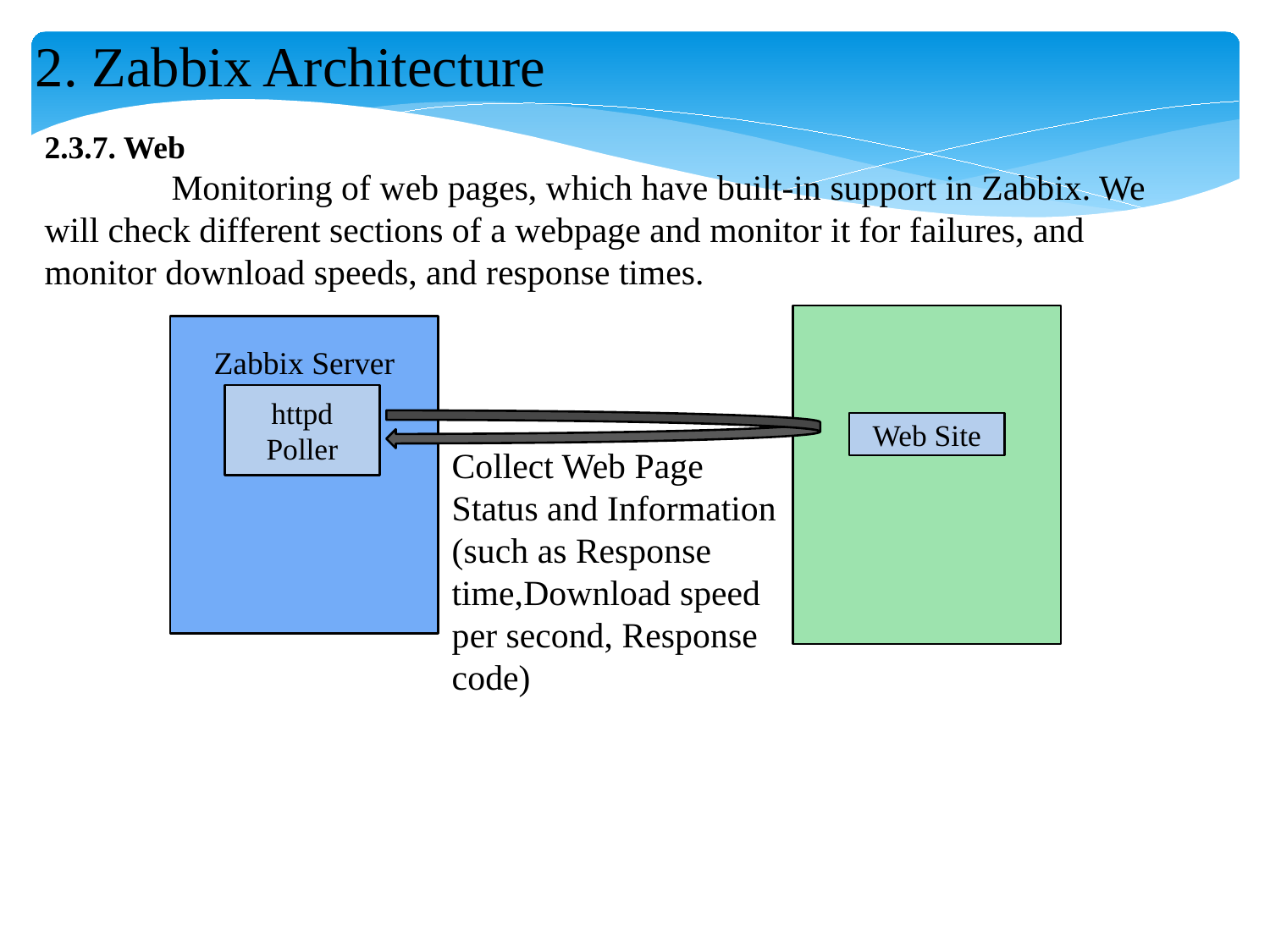

2. Zabbix Architecture
2.3.7. Web
	Monitoring of web pages, which have built-in support in Zabbix. We will check different sections of a webpage and monitor it for failures, and monitor download speeds, and response times.

Zabbix Server
httpd Poller

Web Site
Collect Web Page Status and Information (such as Response time,Download speed per second, Response code)